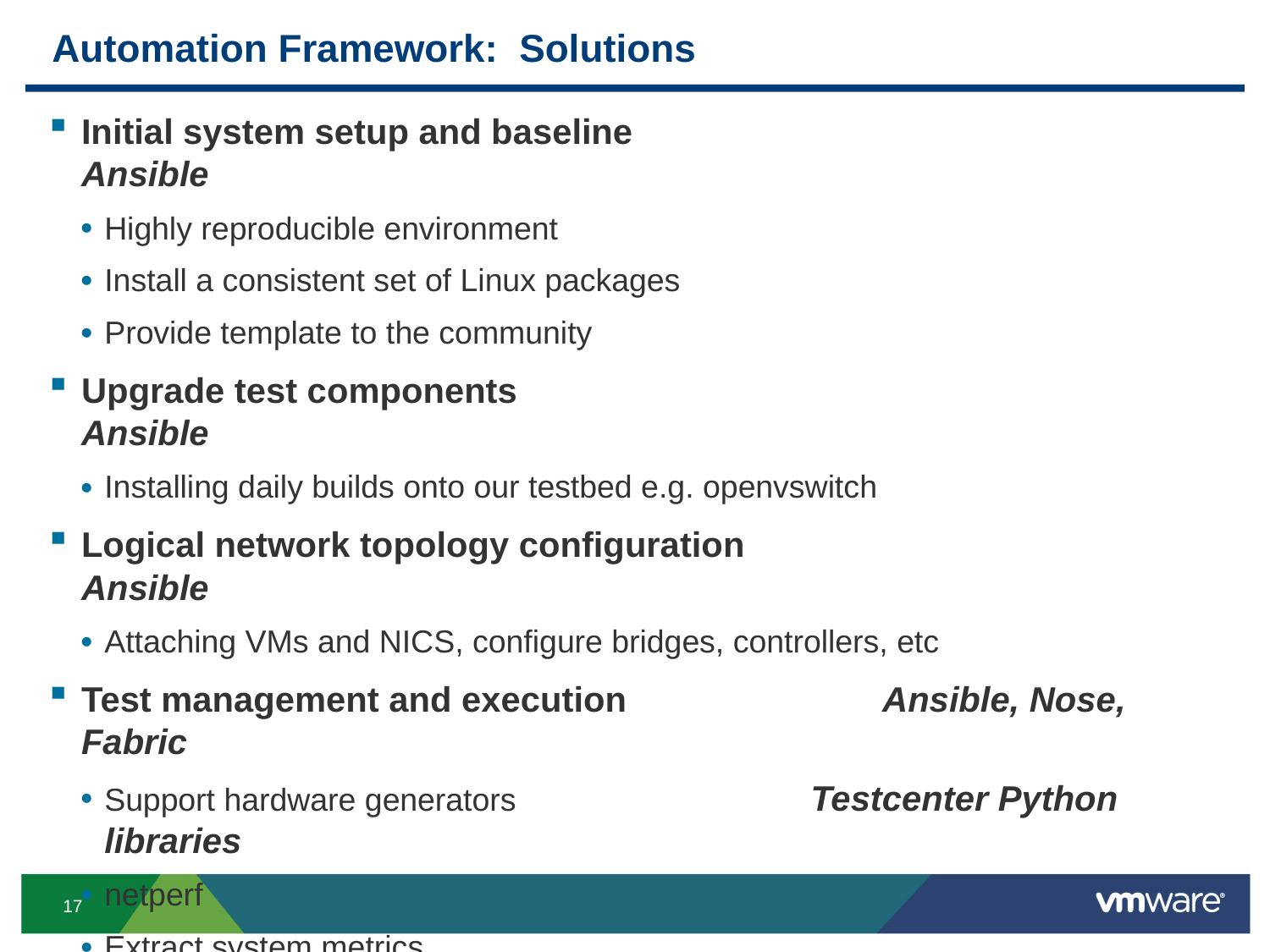

# Automation Framework:  Solutions
Initial system setup and baseline				Ansible
Highly reproducible environment
Install a consistent set of Linux packages
Provide template to the community
Upgrade test components					Ansible
Installing daily builds onto our testbed e.g. openvswitch
Logical network topology configuration			Ansible
Attaching VMs and NICS, configure bridges, controllers, etc
Test management and execution		    Ansible, Nose, Fabric
Support hardware generators		        Testcenter Python libraries
netperf
Extract system metrics
Report generation, validate metrics      django-graphos & Highchart
Save results 		                                                                   Django